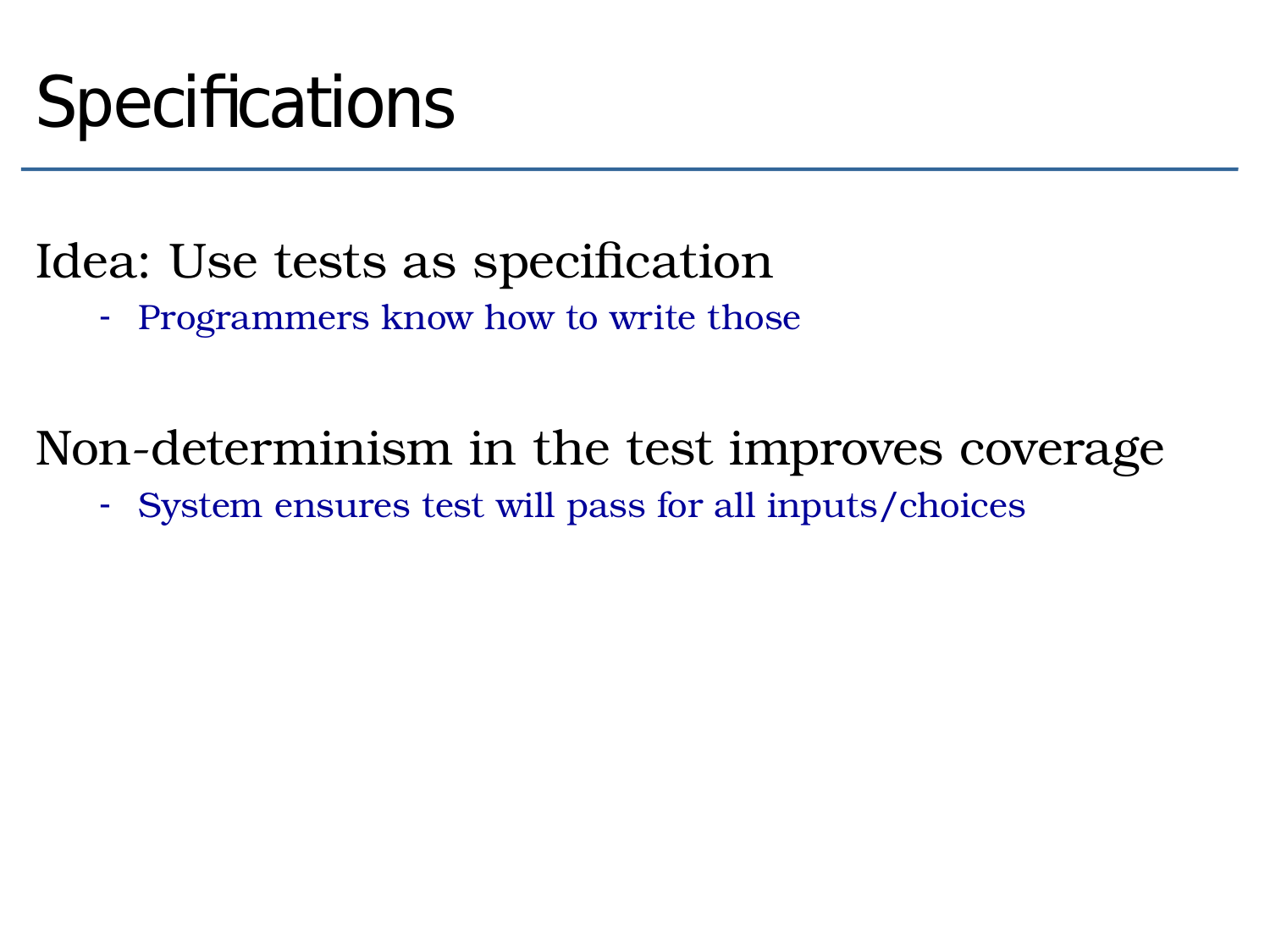

# Specifications
Idea: Use tests as specification
Programmers know how to write those

Non-determinism in the test improves coverage
System ensures test will pass for all inputs/choices